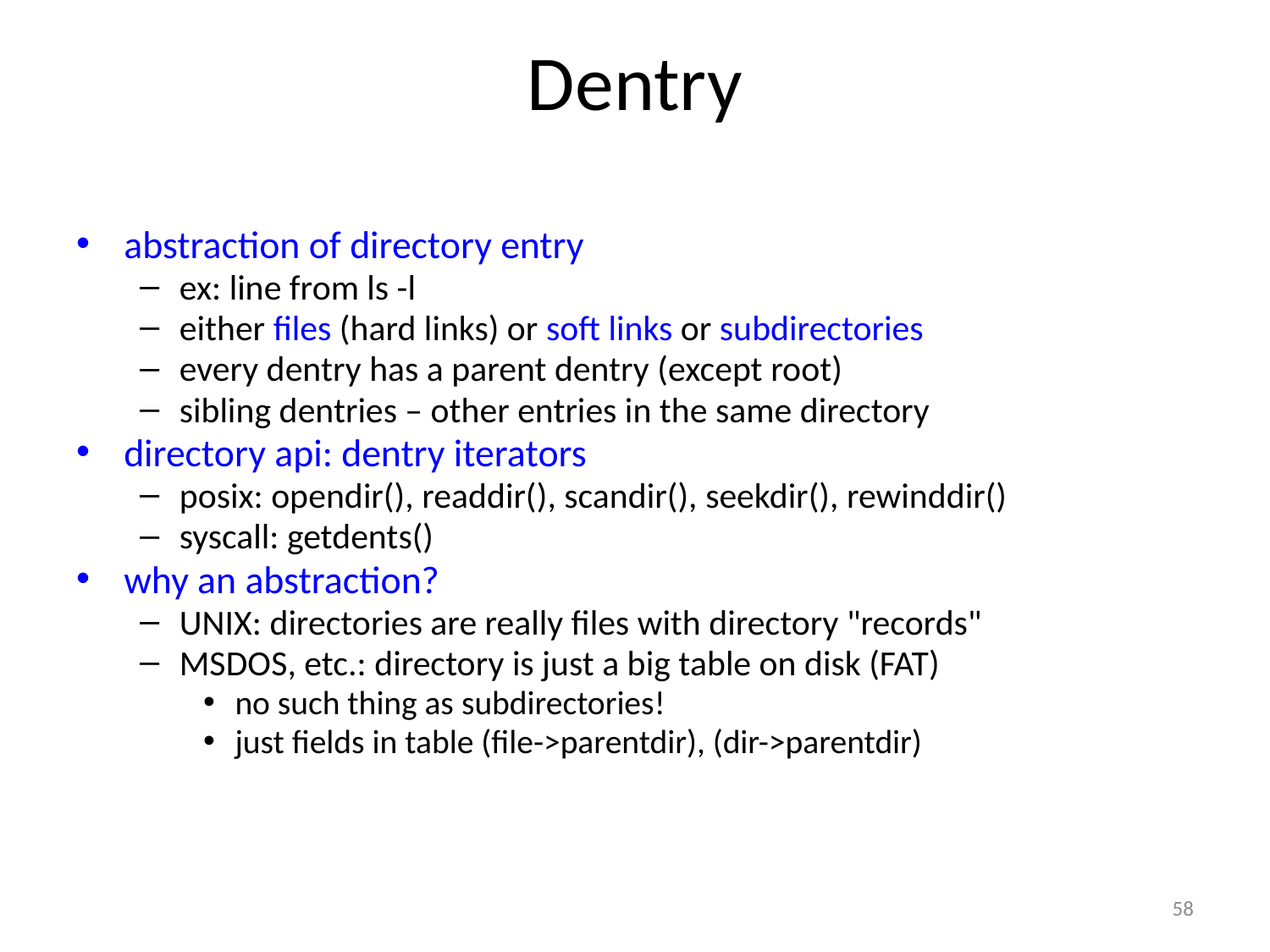

# Dentry
abstraction of directory entry
ex: line from ls -l
either files (hard links) or soft links or subdirectories
every dentry has a parent dentry (except root)
sibling dentries – other entries in the same directory
directory api: dentry iterators
posix: opendir(), readdir(), scandir(), seekdir(), rewinddir()
syscall: getdents()
why an abstraction?
UNIX: directories are really files with directory "records"
MSDOS, etc.: directory is just a big table on disk (FAT)
no such thing as subdirectories!
just fields in table (file->parentdir), (dir->parentdir)
58